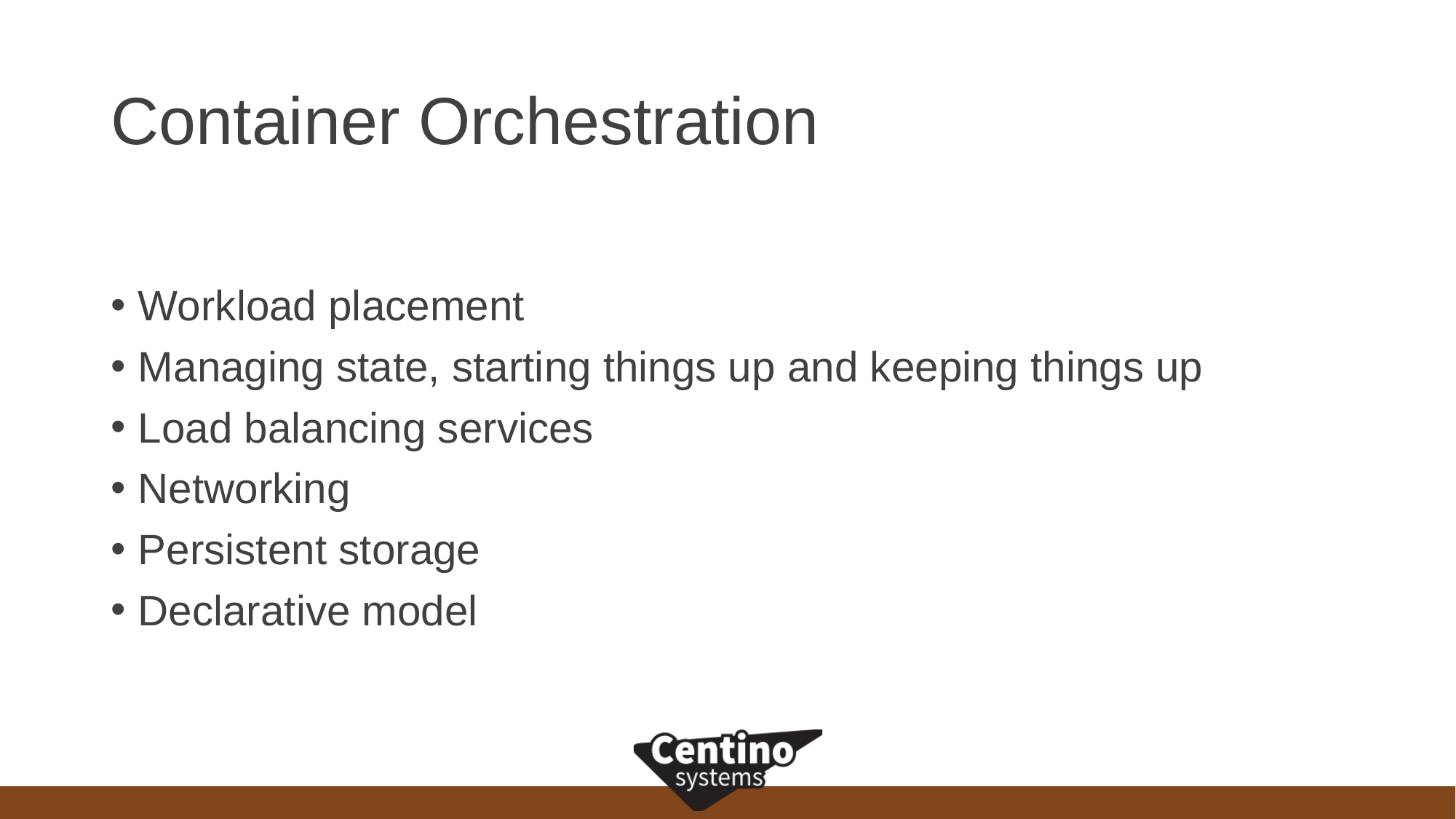

# Container Orchestration
Workload placement
Managing state, starting things up and keeping things up
Load balancing services
Networking
Persistent storage
Declarative model